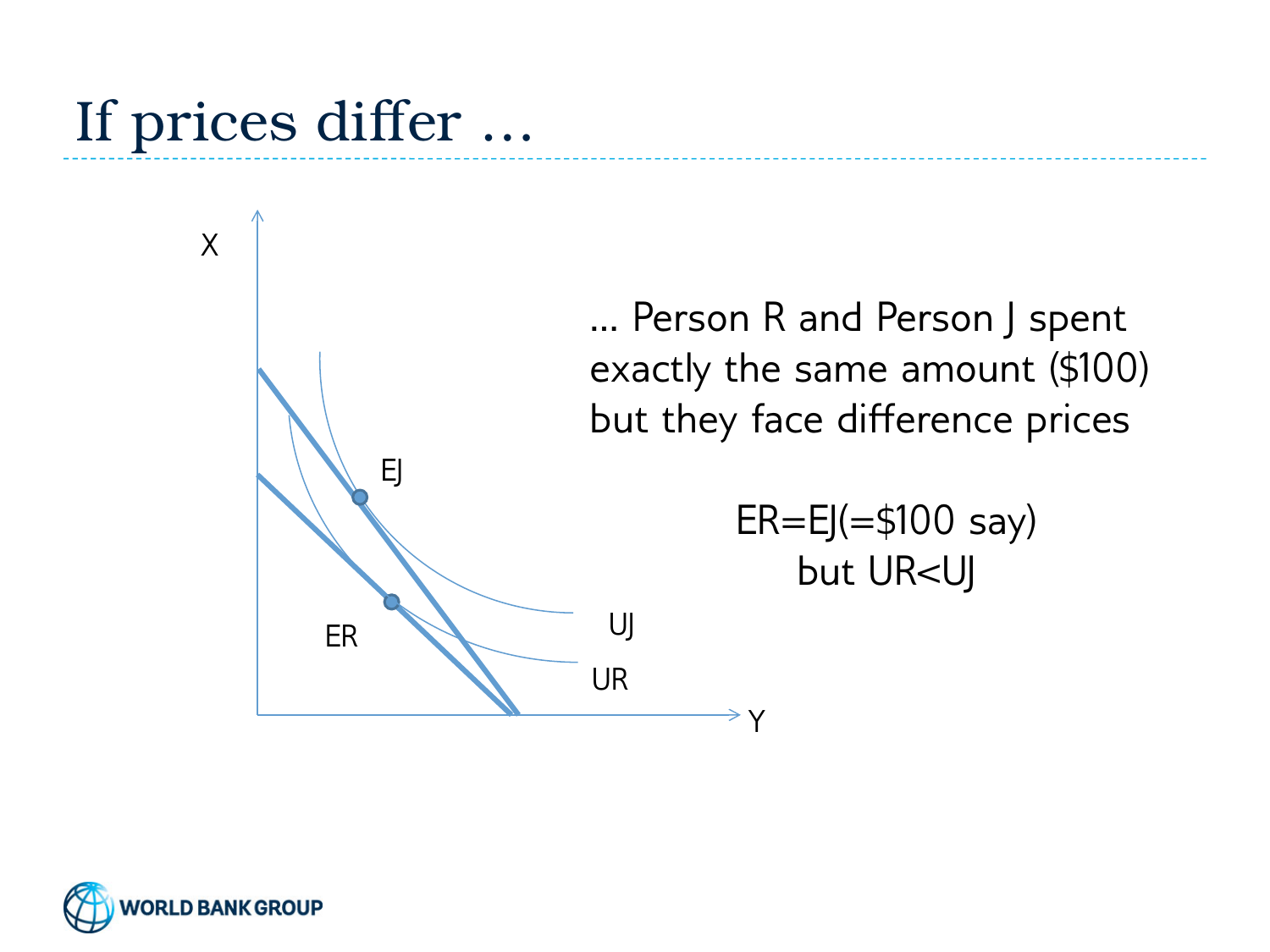

# If prices differ …

X

UR
Y
EJ

UJ
ER
… Person R and Person J spent exactly the same amount ($100) but they face difference prices

ER=EJ(=$100 say)
but UR<UJ